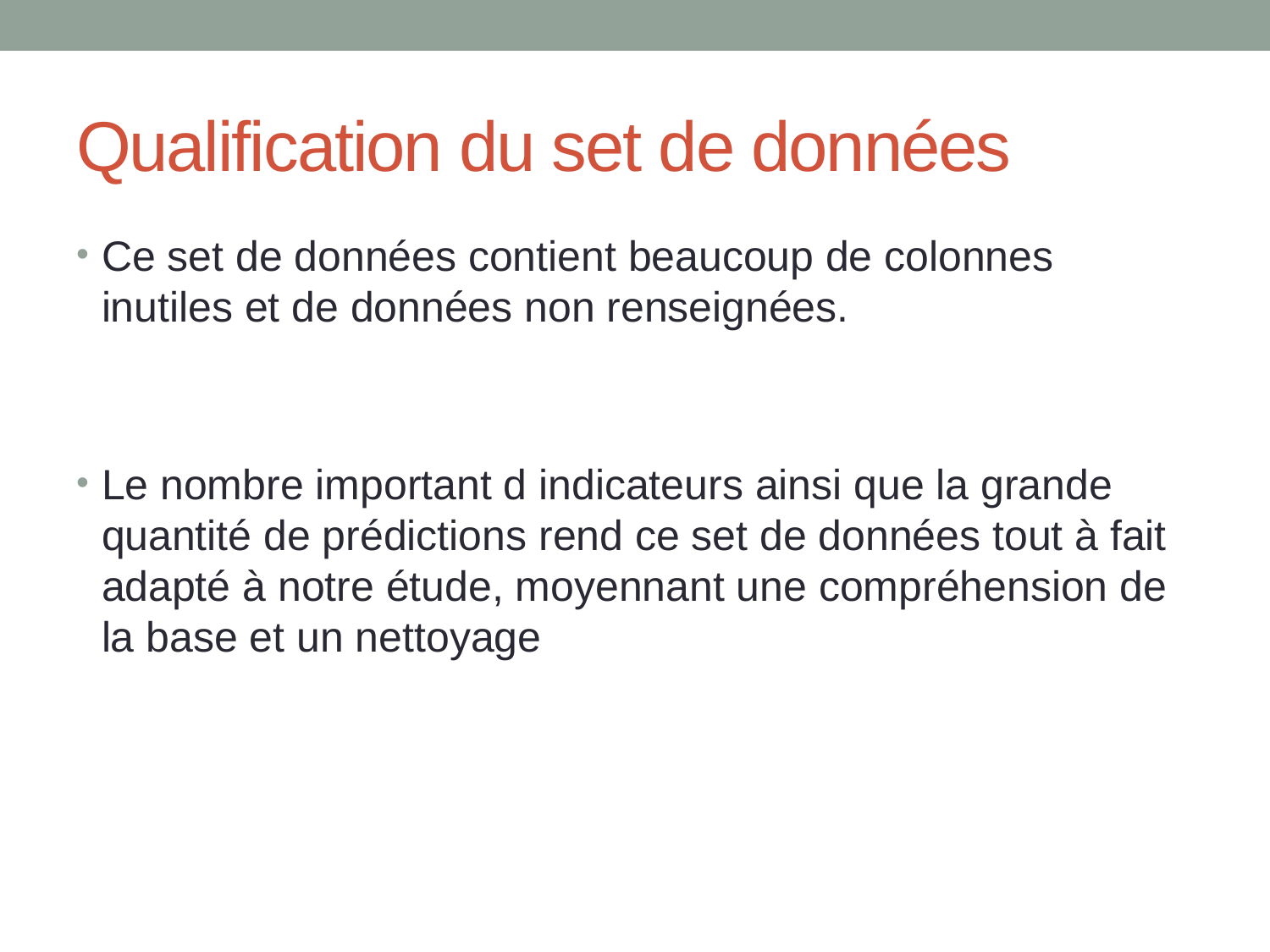

# Qualification du set de données
Ce set de données contient beaucoup de colonnes inutiles et de données non renseignées.

Le nombre important d indicateurs ainsi que la grande quantité de prédictions rend ce set de données tout à fait adapté à notre étude, moyennant une compréhension de la base et un nettoyage